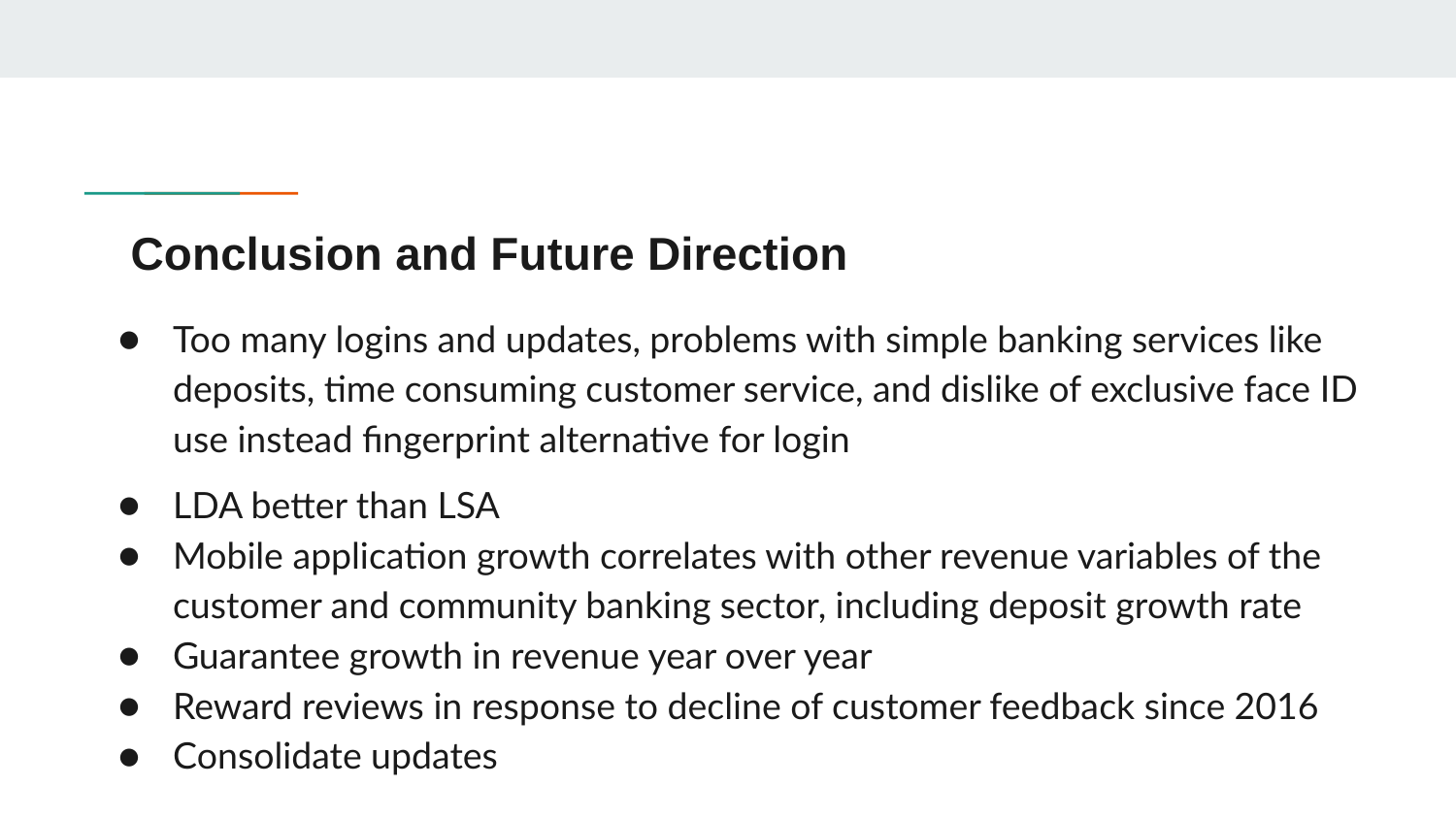

# Conclusion and Future Direction
Too many logins and updates, problems with simple banking services like deposits, time consuming customer service, and dislike of exclusive face ID use instead fingerprint alternative for login
LDA better than LSA
Mobile application growth correlates with other revenue variables of the customer and community banking sector, including deposit growth rate
Guarantee growth in revenue year over year
Reward reviews in response to decline of customer feedback since 2016
Consolidate updates